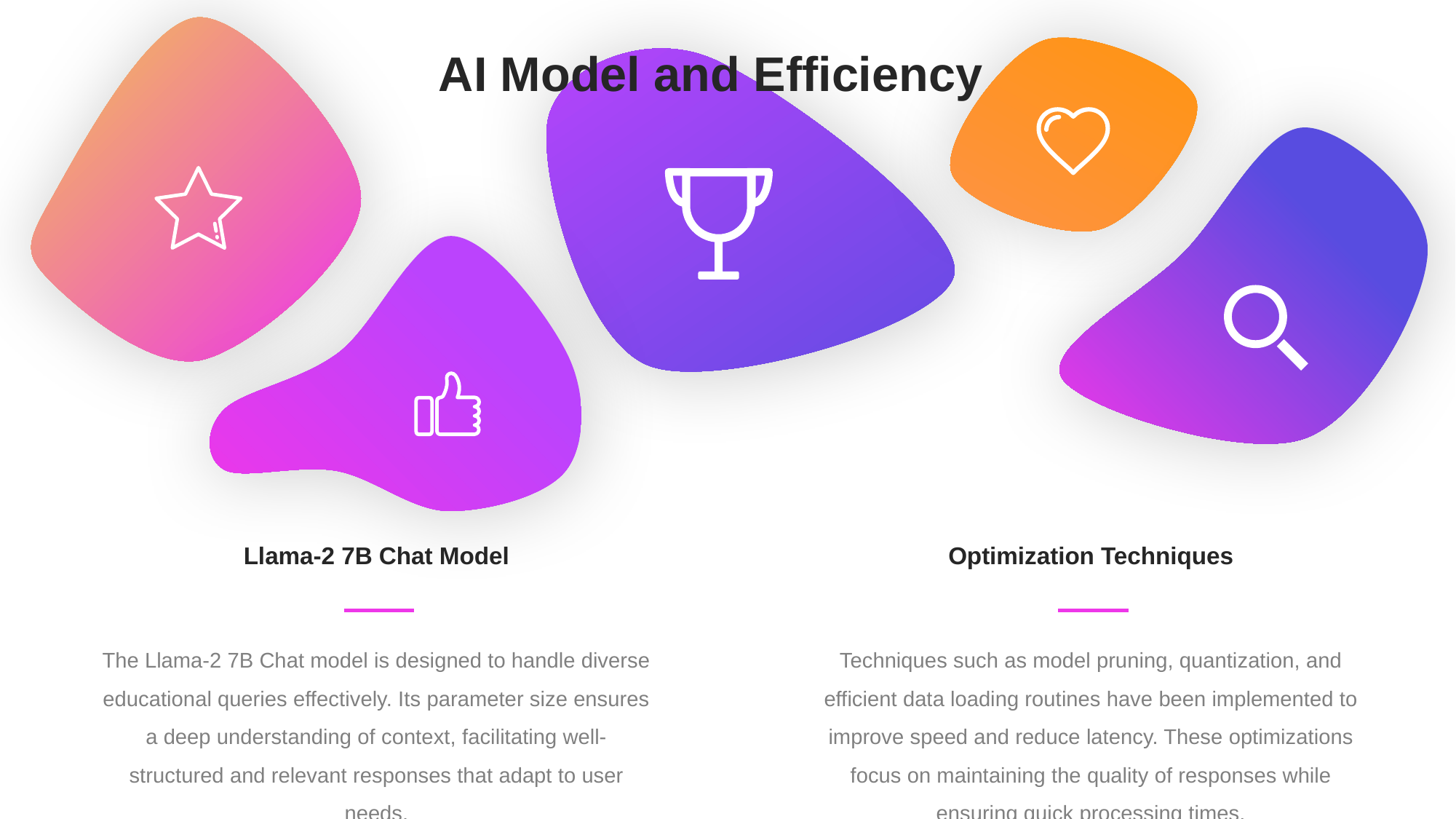

AI Model and Efficiency

Llama-2 7B Chat Model
Optimization Techniques
The Llama-2 7B Chat model is designed to handle diverse educational queries effectively. Its parameter size ensures a deep understanding of context, facilitating well-structured and relevant responses that adapt to user needs.
Techniques such as model pruning, quantization, and efficient data loading routines have been implemented to improve speed and reduce latency. These optimizations focus on maintaining the quality of responses while ensuring quick processing times.